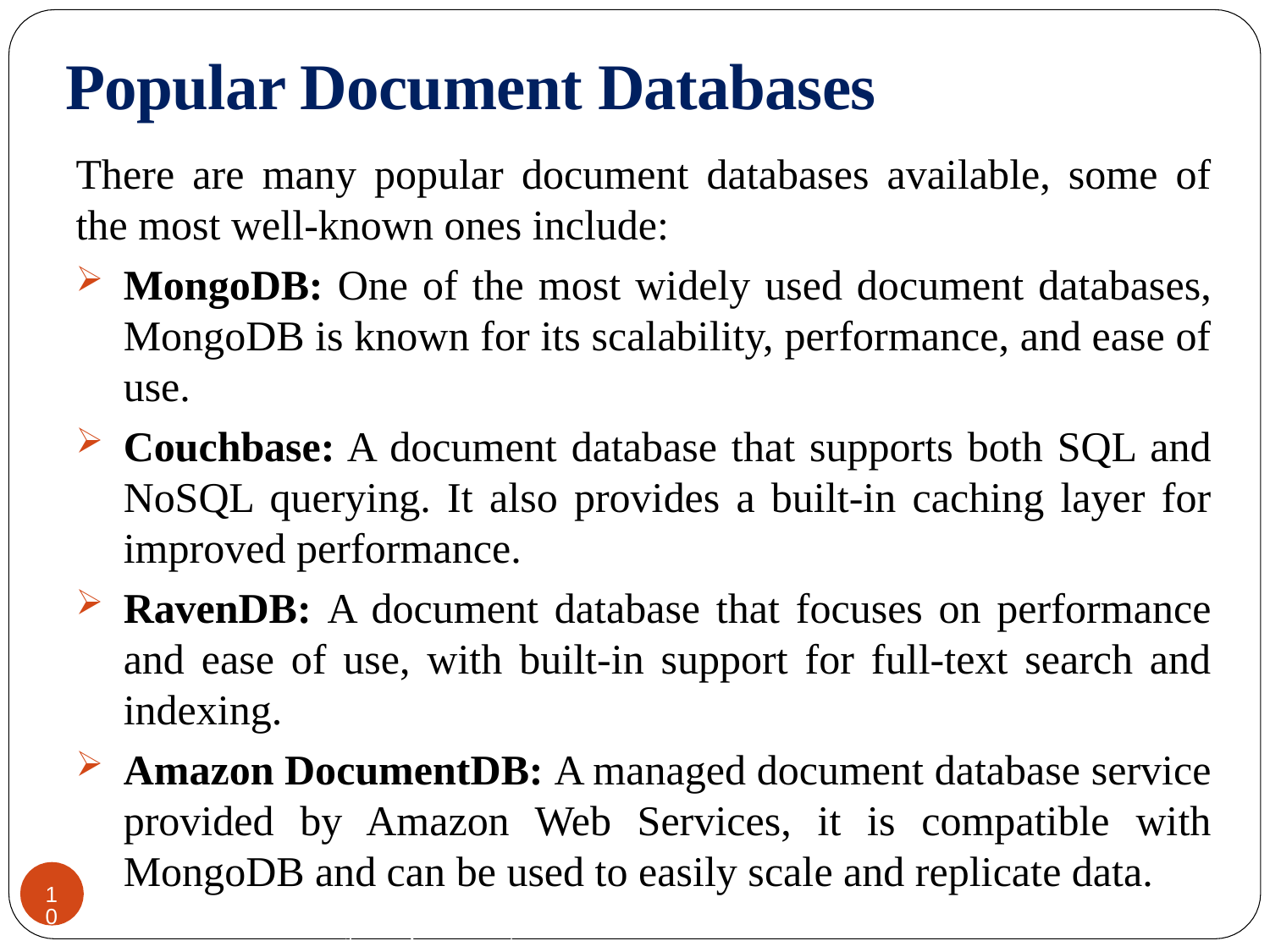

# Popular Document Databases
There are many popular document databases available, some of the most well-known ones include:
MongoDB: One of the most widely used document databases, MongoDB is known for its scalability, performance, and ease of use.
Couchbase: A document database that supports both SQL and NoSQL querying. It also provides a built-in caching layer for improved performance.
RavenDB: A document database that focuses on performance and ease of use, with built-in support for full-text search and indexing.
Amazon DocumentDB: A managed document database service provided by Amazon Web Services, it is compatible with MongoDB and can be used to easily scale and replicate data.

10
CREDITS: Jimmy Lin (University of Maryland)